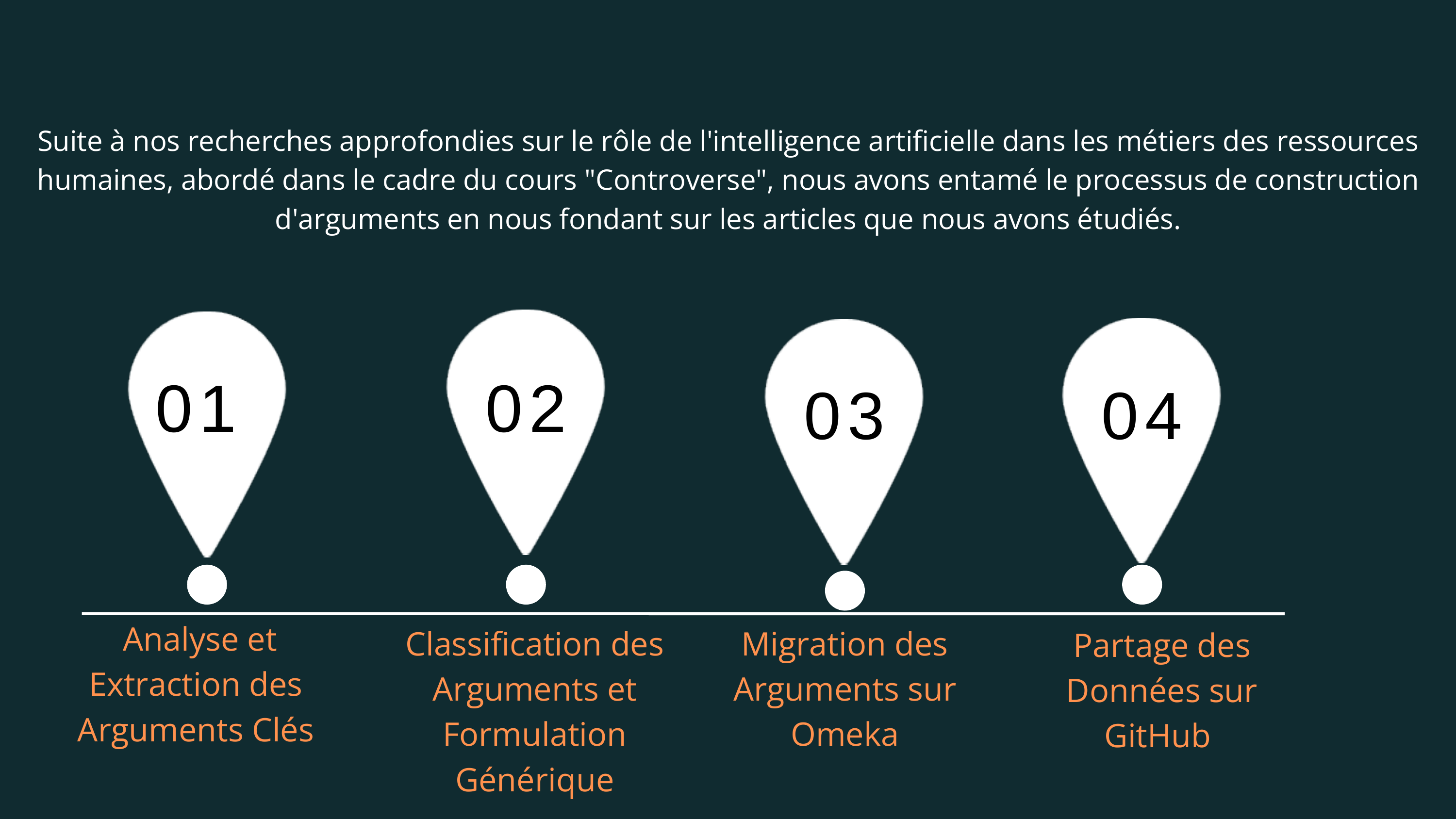

Suite à nos recherches approfondies sur le rôle de l'intelligence artificielle dans les métiers des ressources humaines, abordé dans le cadre du cours "Controverse", nous avons entamé le processus de construction d'arguments en nous fondant sur les articles que nous avons étudiés.

01
02
03
04

 Analyse et Extraction des Arguments Clés

Classification des Arguments et Formulation Générique
Migration des Arguments sur Omeka
Partage des Données sur GitHub